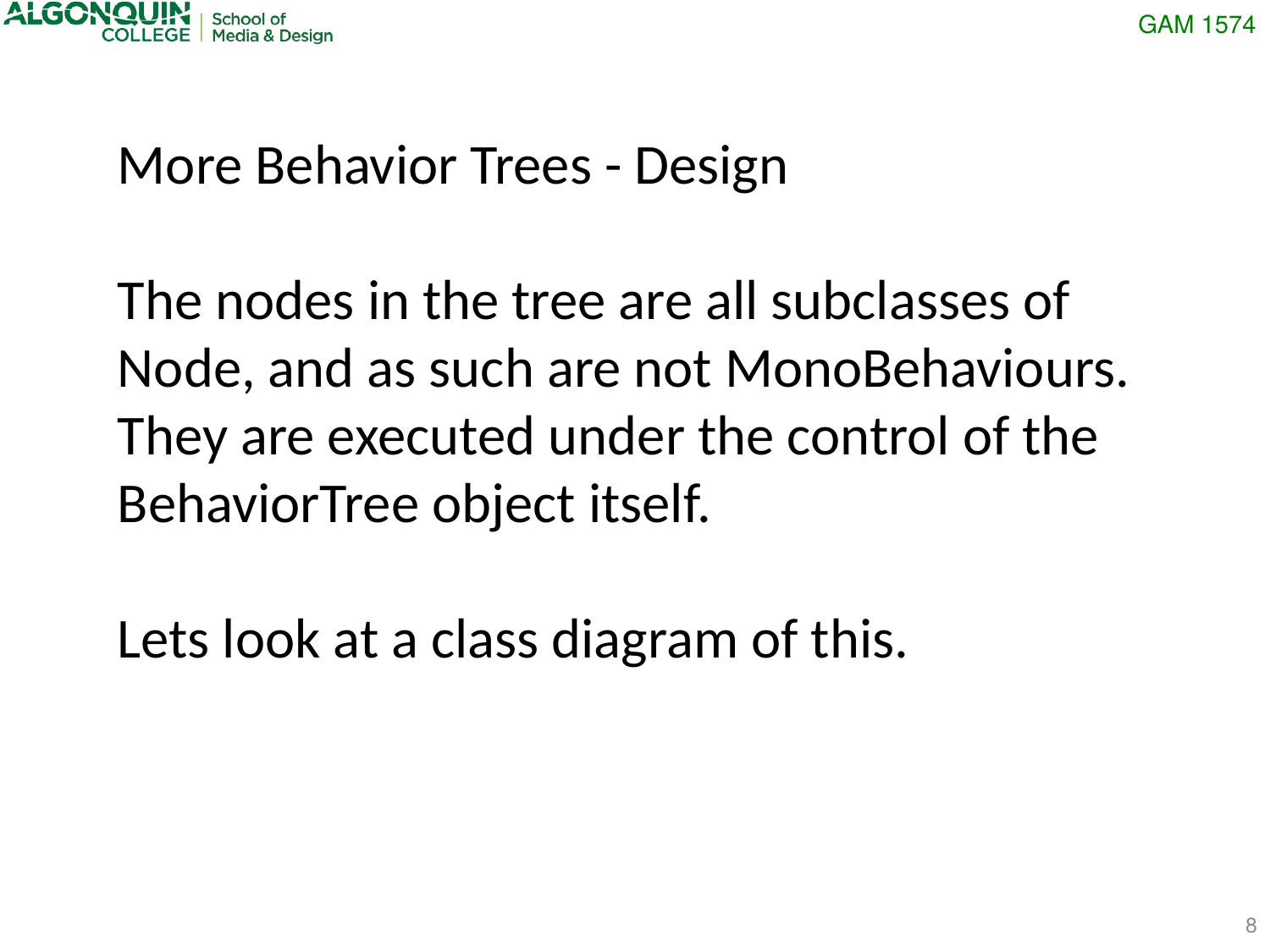

More Behavior Trees - Design

The nodes in the tree are all subclasses of Node, and as such are not MonoBehaviours. They are executed under the control of the BehaviorTree object itself.

Lets look at a class diagram of this.
8